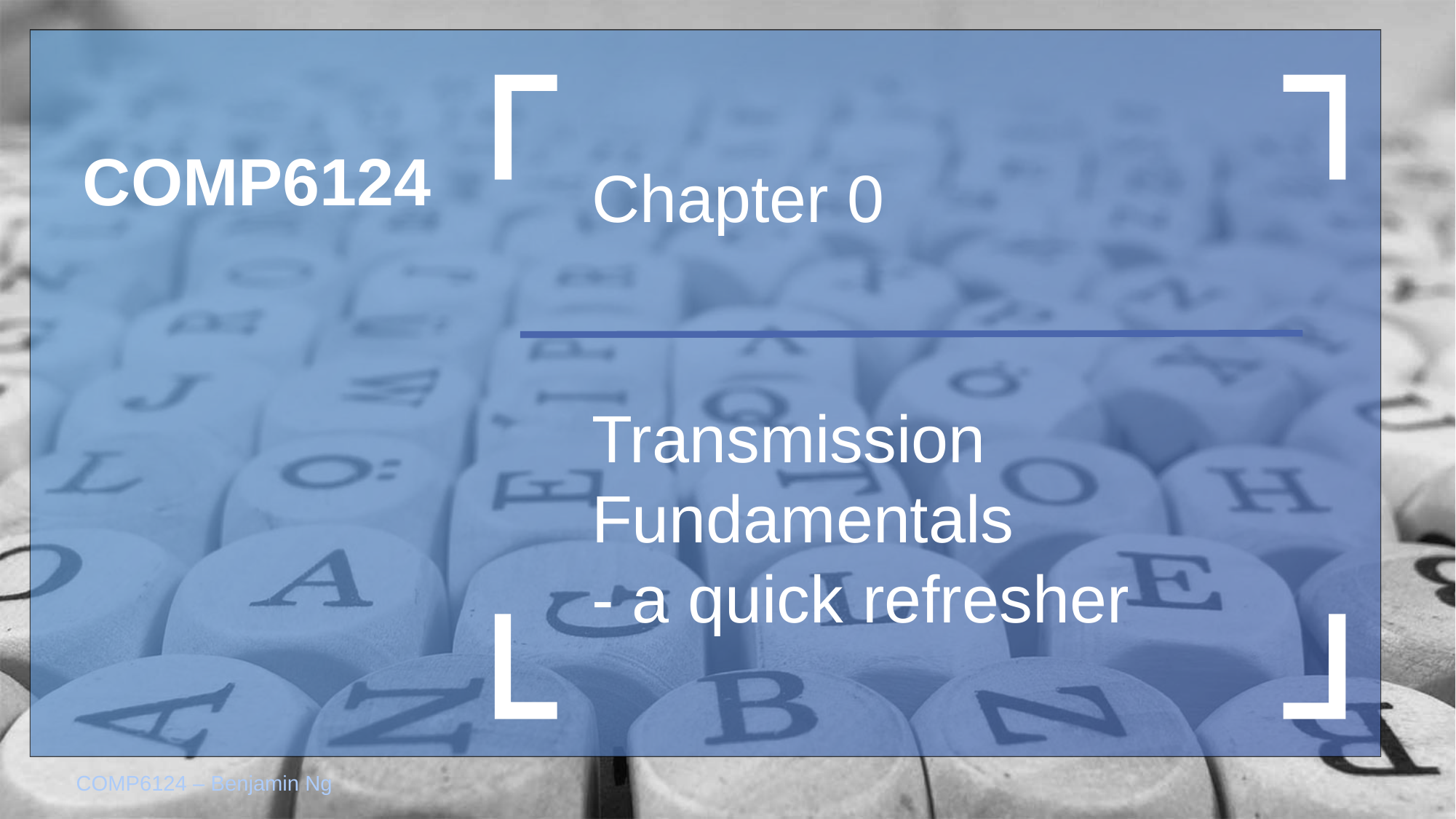

COMP6124

Chapter 0

Transmission Fundamentals
- a quick refresher